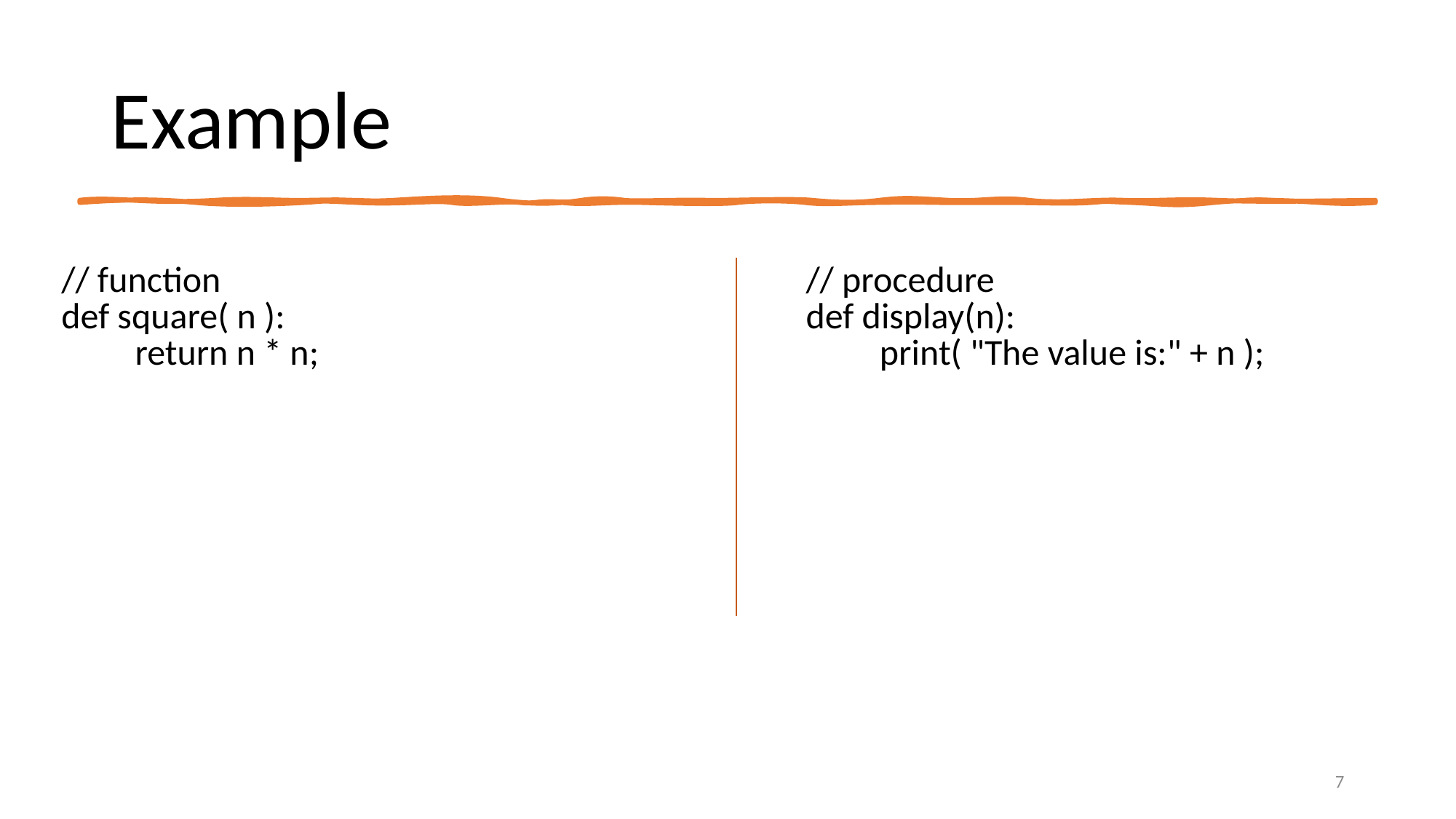

# Example

| // function def square( n ): return n \* n; | // procedure def display(n): print( "The value is:" + n ); |
| --- | --- |
|  |  |
7